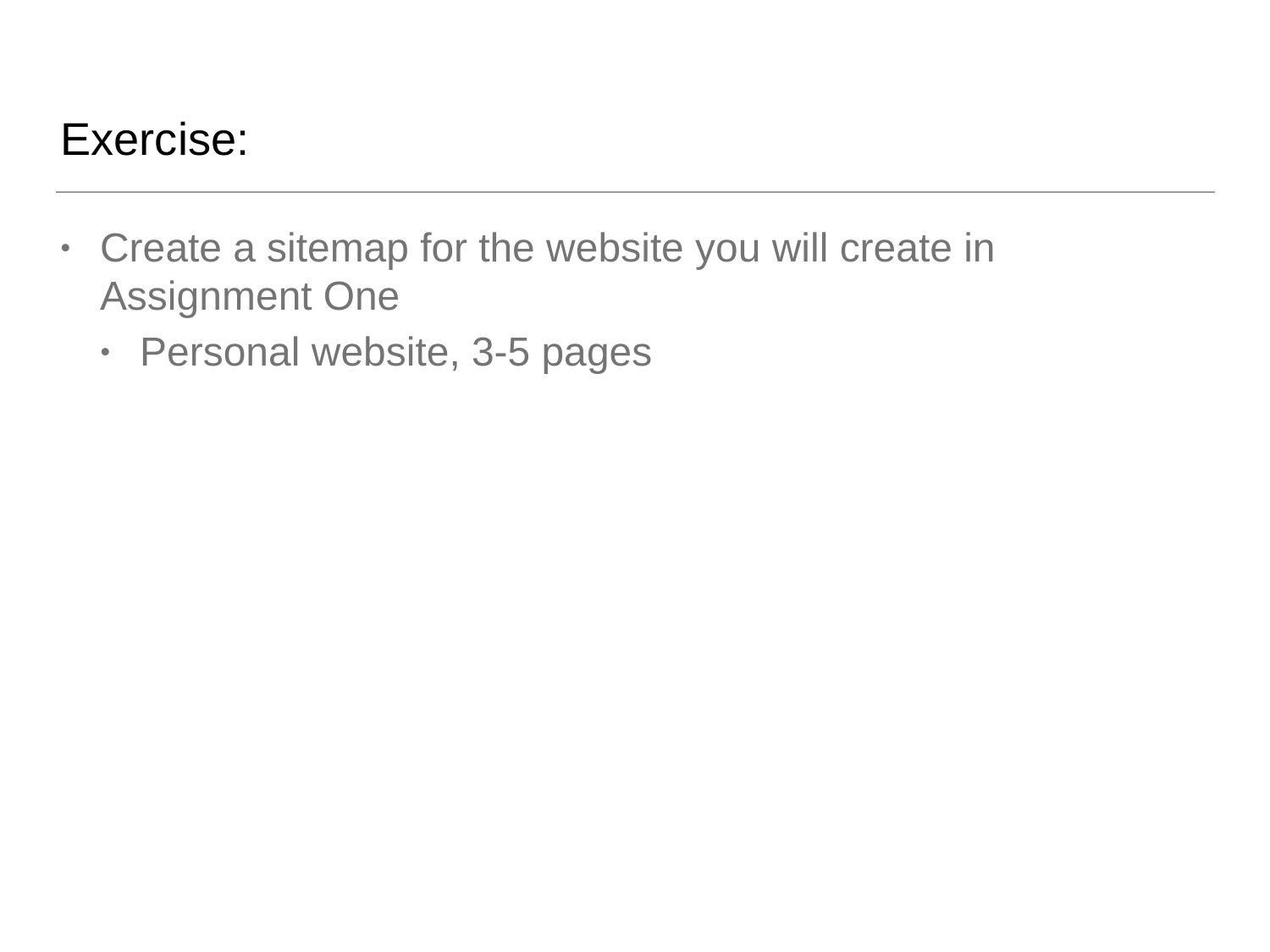

# Exercise:
Create a sitemap for the website you will create in Assignment One
Personal website, 3-5 pages